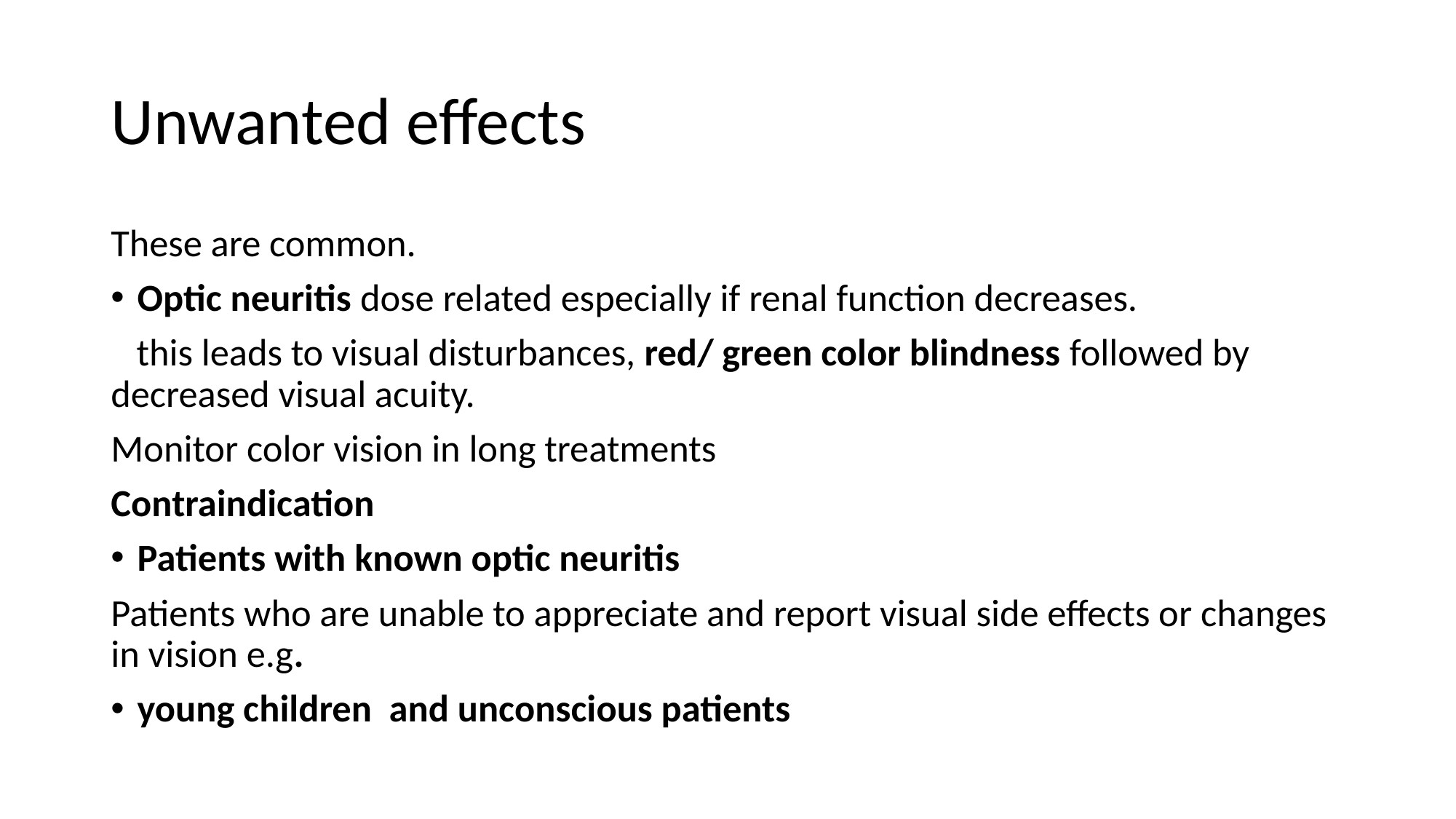

# Unwanted effects
These are common.
Optic neuritis dose related especially if renal function decreases.
   this leads to visual disturbances, red/ green color blindness followed by decreased visual acuity.
Monitor color vision in long treatments
Contraindication
Patients with known optic neuritis
Patients who are unable to appreciate and report visual side effects or changes in vision e.g.
young children  and unconscious patients